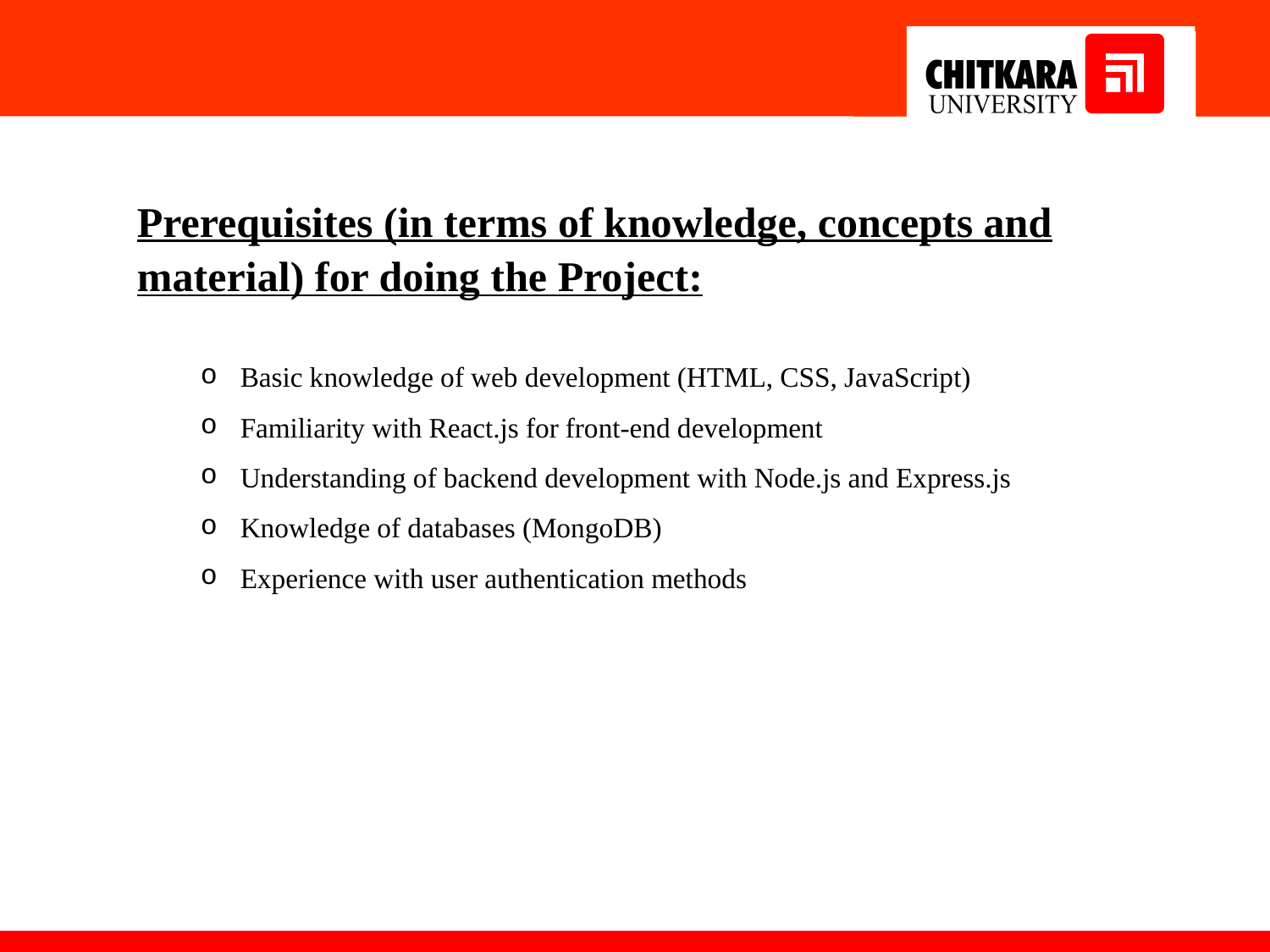

Prerequisites (in terms of knowledge, concepts and material) for doing the Project:

Basic knowledge of web development (HTML, CSS, JavaScript)
Familiarity with React.js for front-end development
Understanding of backend development with Node.js and Express.js
Knowledge of databases (MongoDB)
Experience with user authentication methods